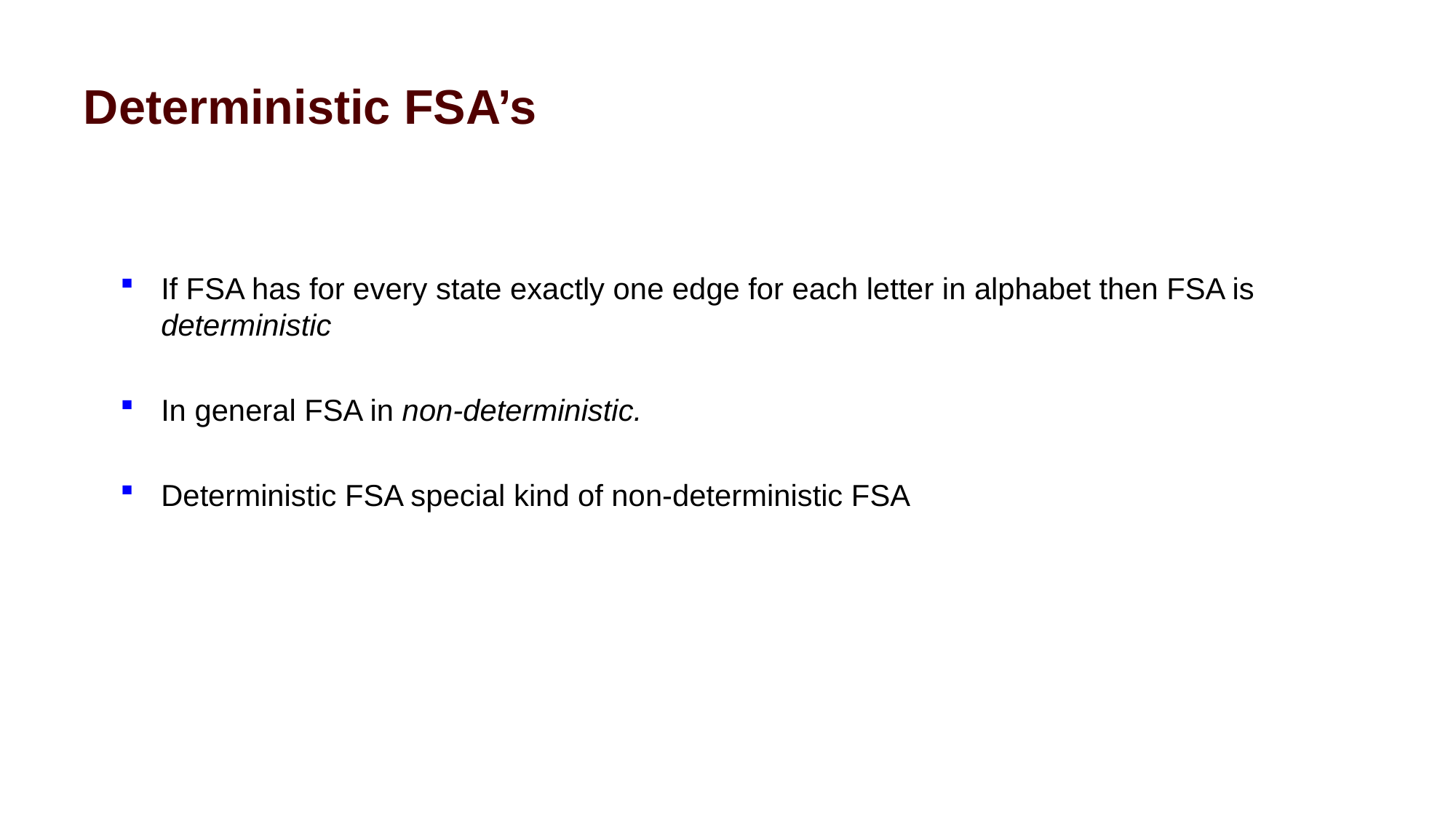

# Deterministic FSA’s
If FSA has for every state exactly one edge for each letter in alphabet then FSA is deterministic

In general FSA in non-deterministic.

Deterministic FSA special kind of non-deterministic FSA